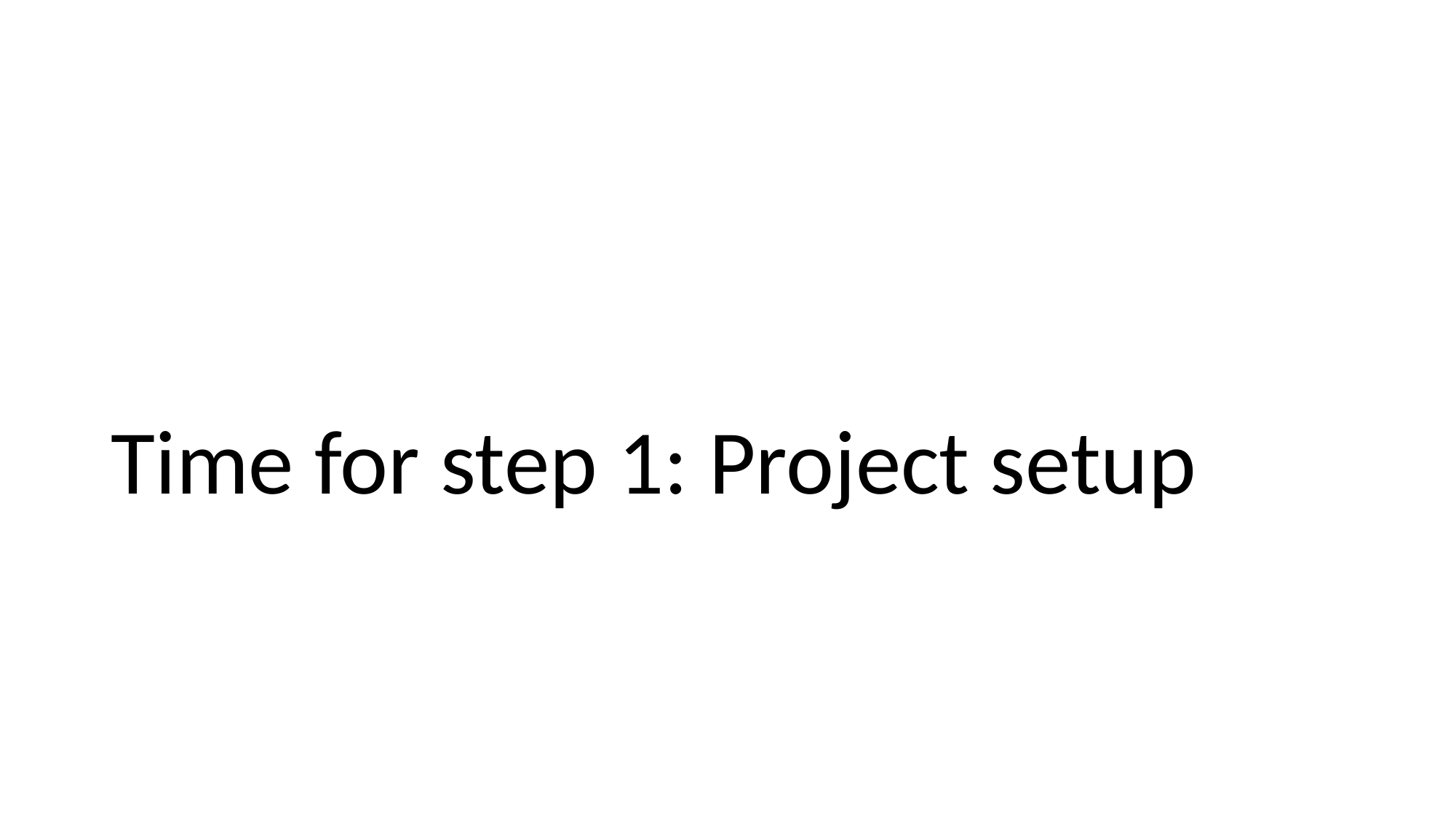

# Time for step 1: Project setup